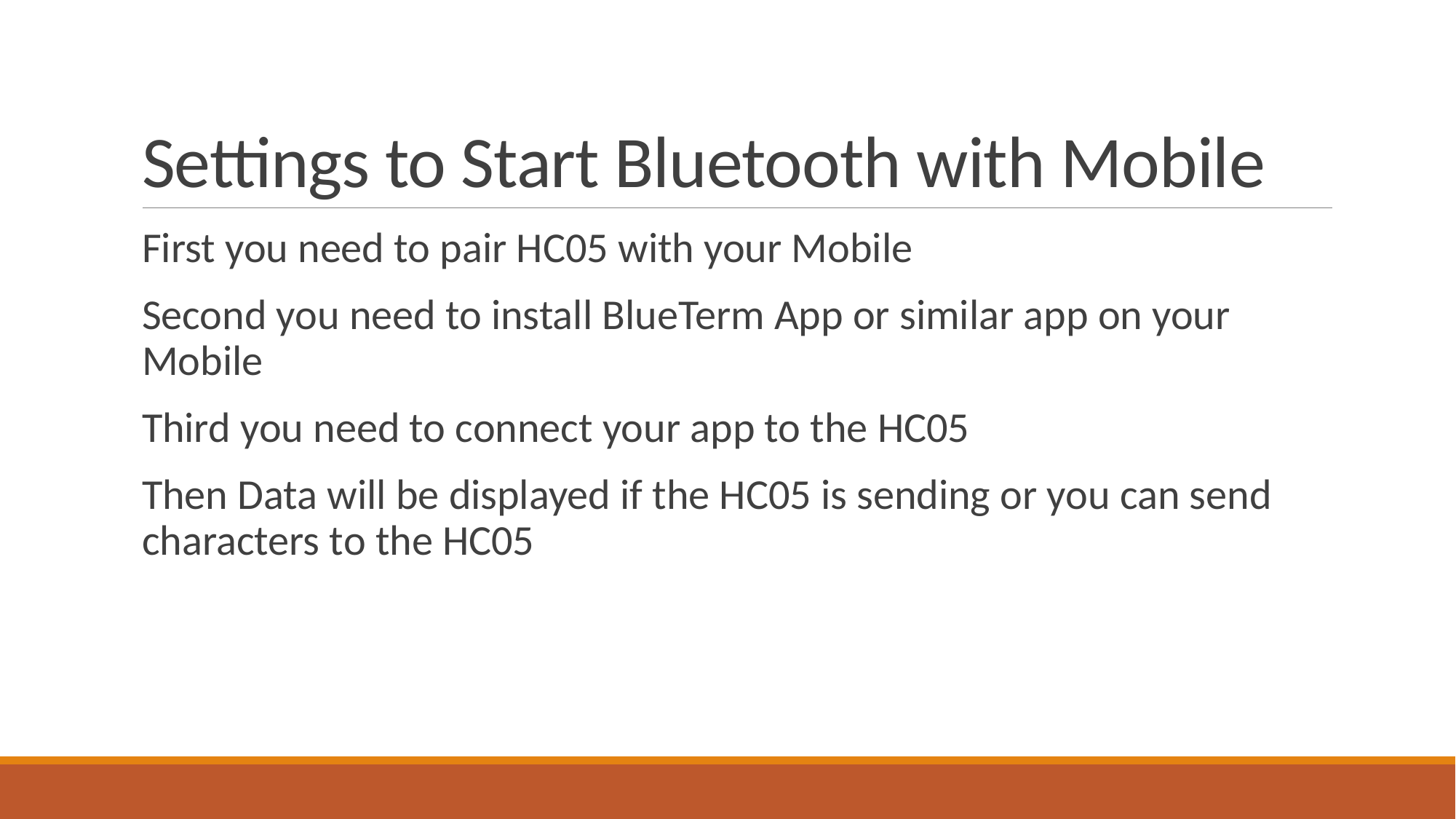

# Settings to Start Bluetooth with Mobile
First you need to pair HC05 with your Mobile
Second you need to install BlueTerm App or similar app on your Mobile
Third you need to connect your app to the HC05
Then Data will be displayed if the HC05 is sending or you can send characters to the HC05